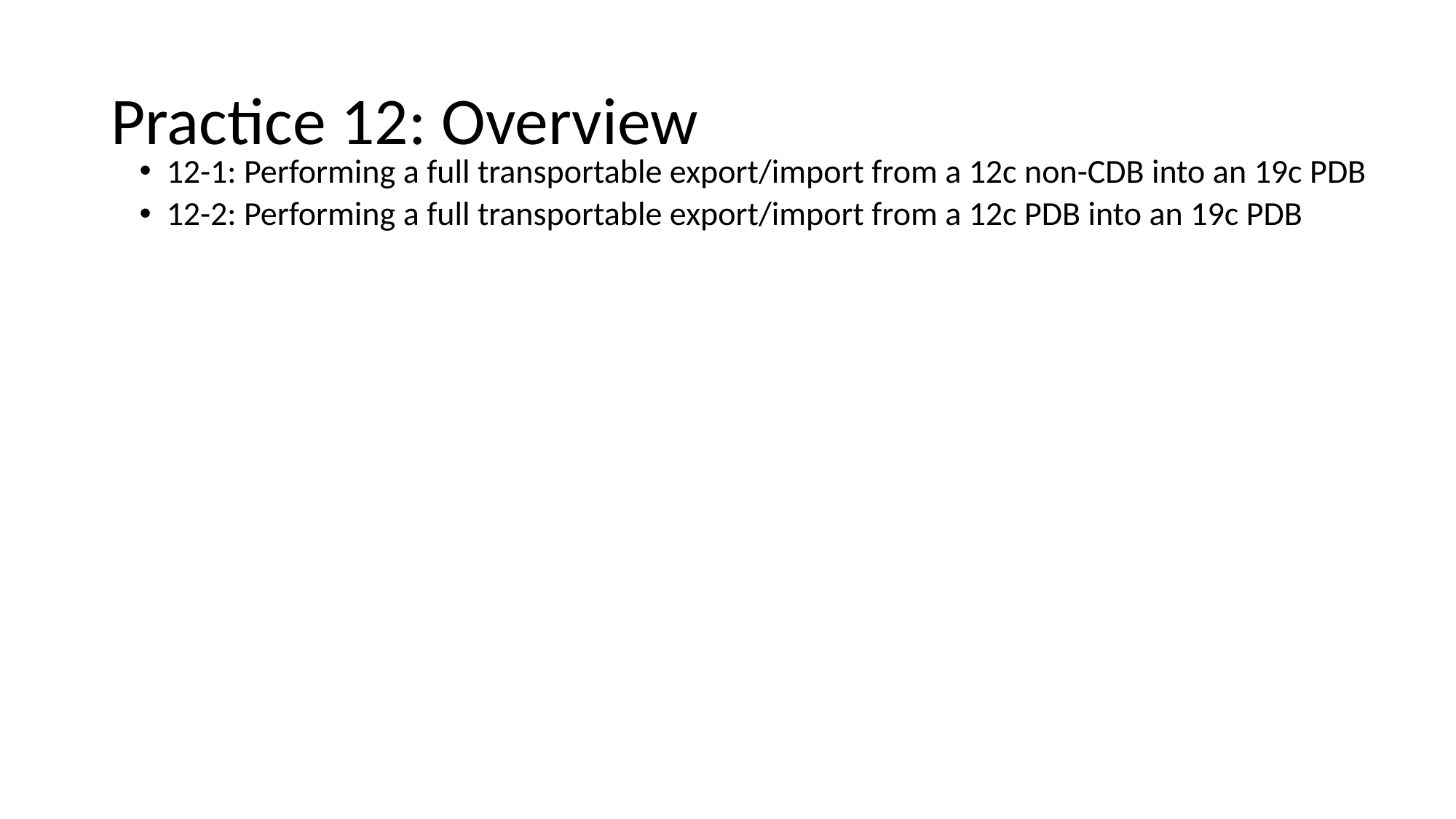

# Practice 12: Overview
12-1: Performing a full transportable export/import from a 12c non-CDB into an 19c PDB
12-2: Performing a full transportable export/import from a 12c PDB into an 19c PDB